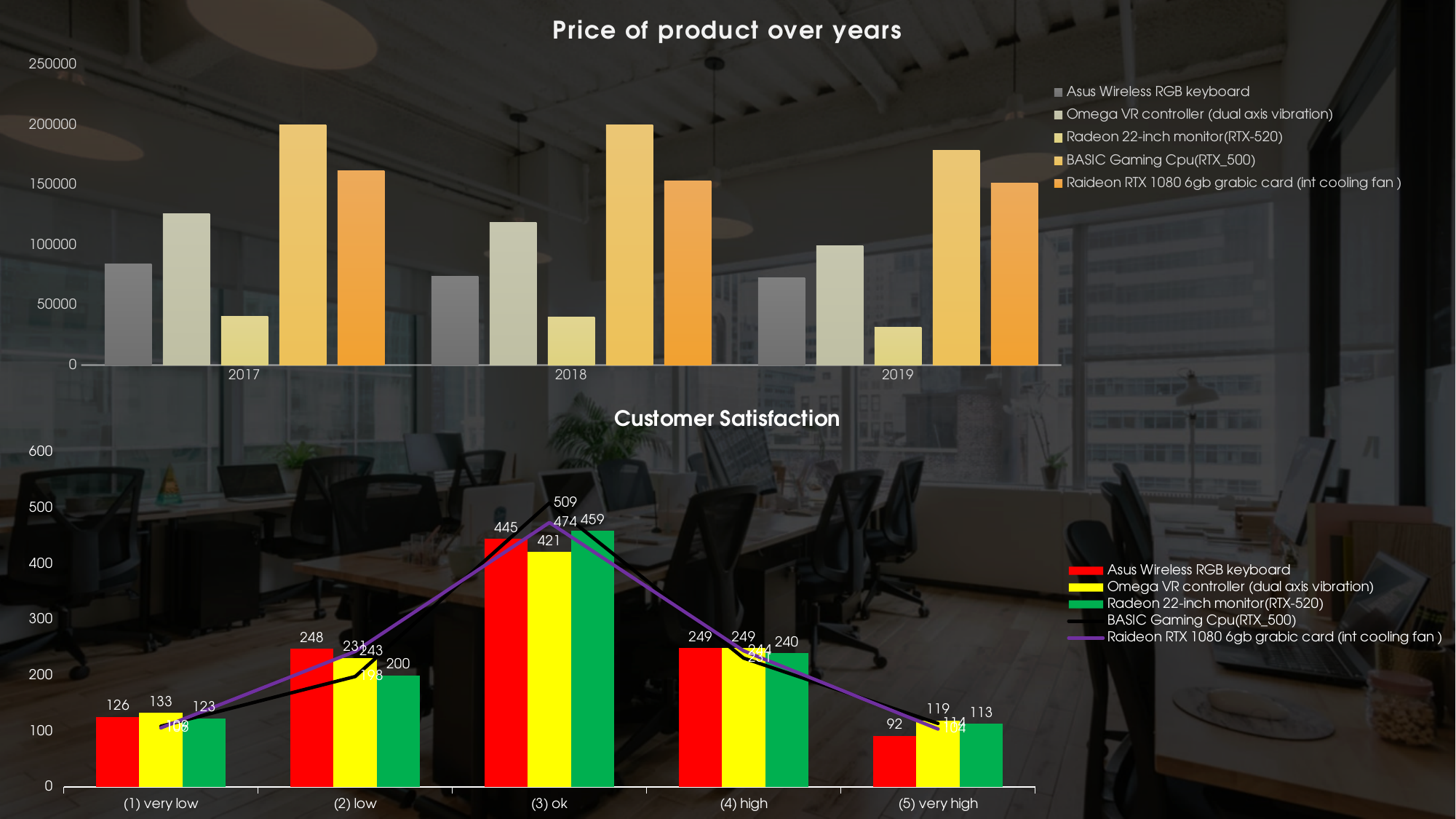

### Chart: Price of product over years

| Category | Asus Wireless RGB keyboard | Omega VR controller (dual axis vibration)  | Radeon 22-inch monitor(RTX-520) | BASIC Gaming Cpu(RTX_500) | Raideon RTX 1080 6gb grabic card (int cooling fan ) |
|---|---|---|---|---|---|
| 2017 | 84177.0 | 126178.0 | 40788.0 | 200099.0 | 161994.0 |
| 2018 | 74028.0 | 119002.0 | 39897.0 | 200099.0 | 153615.0 |
| 2019 | 72635.0 | 99567.0 | 31680.0 | 179141.0 | 151620.0 |

### Chart: Customer Satisfaction

| Category | Asus Wireless RGB keyboard | Omega VR controller (dual axis vibration)  | Radeon 22-inch monitor(RTX-520) | BASIC Gaming Cpu(RTX_500) | Raideon RTX 1080 6gb grabic card (int cooling fan ) |
|---|---|---|---|---|---|
| (1) very low | 126.0 | 133.0 | 123.0 | 109.0 | 106.0 |
| (2) low | 248.0 | 231.0 | 200.0 | 198.0 | 243.0 |
| (3) ok | 445.0 | 421.0 | 459.0 | 509.0 | 474.0 |
| (4) high | 249.0 | 249.0 | 240.0 | 231.0 | 244.0 |
| (5) very high | 92.0 | 119.0 | 113.0 | 114.0 | 104.0 |